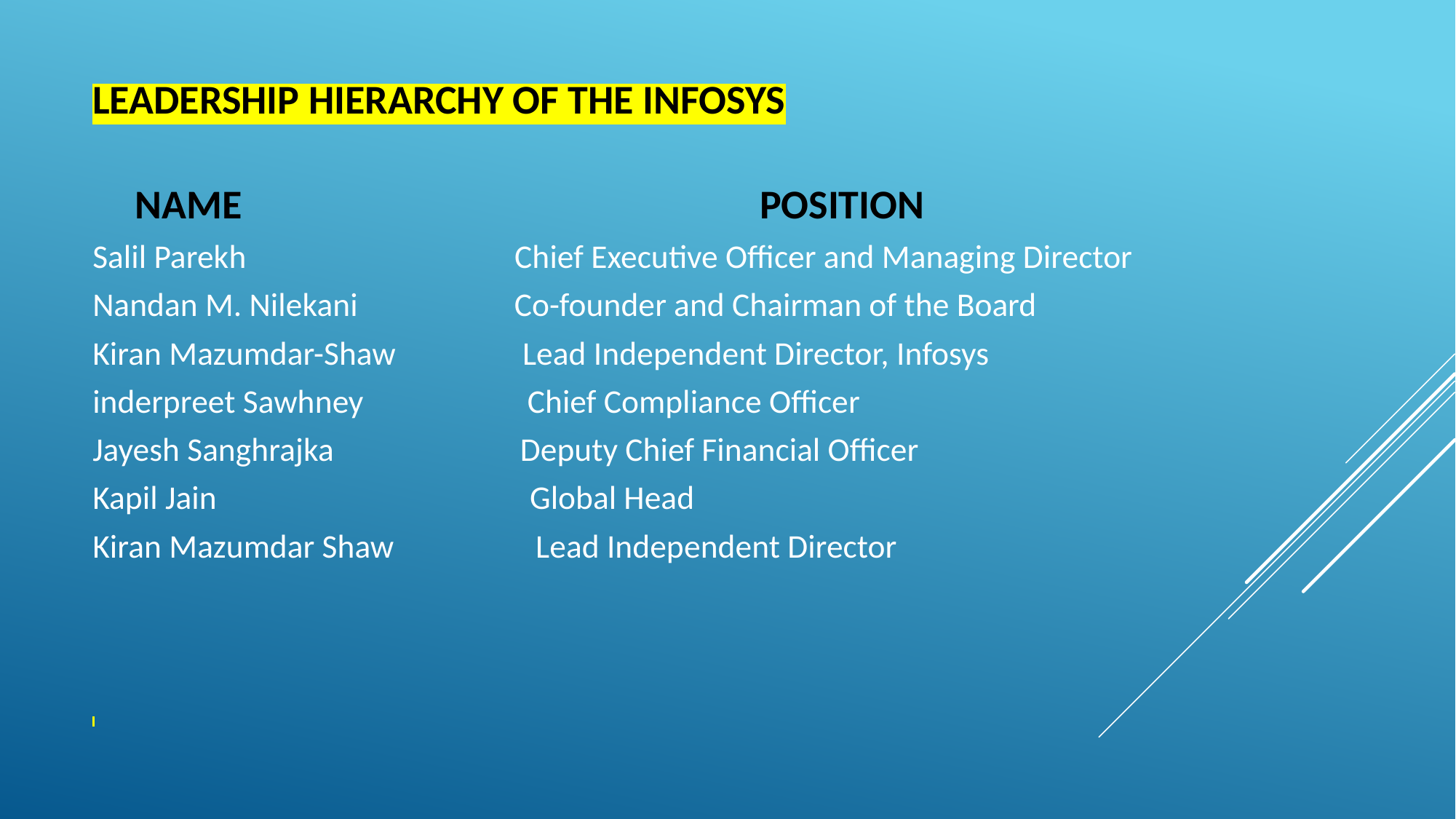

LEADERSHIP HIERARCHY OF THE INFOSYS

      NAME                                                        POSITION
Salil Parekh                                    Chief Executive Officer and Managing Director
Nandan M. Nilekani                     Co-founder and Chairman of the Board
Kiran Mazumdar-Shaw                 Lead Independent Director, Infosys
inderpreet Sawhney                      Chief Compliance Officer
Jayesh Sanghrajka                         Deputy Chief Financial Officer
Kapil Jain                                          Global Head
Kiran Mazumdar Shaw                   Lead Independent Director